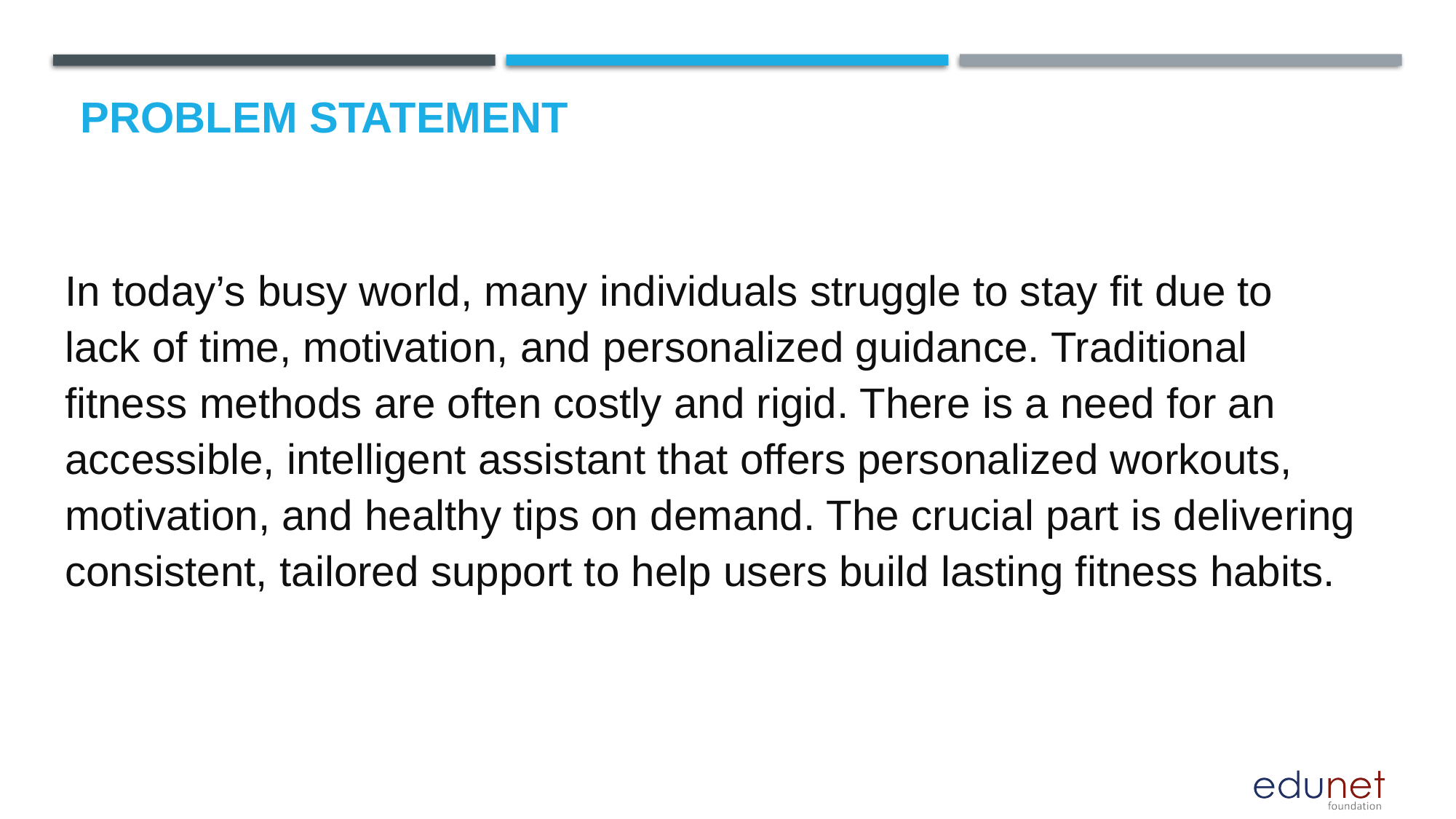

# Problem Statement
In today’s busy world, many individuals struggle to stay fit due to lack of time, motivation, and personalized guidance. Traditional fitness methods are often costly and rigid. There is a need for an accessible, intelligent assistant that offers personalized workouts, motivation, and healthy tips on demand. The crucial part is delivering consistent, tailored support to help users build lasting fitness habits.